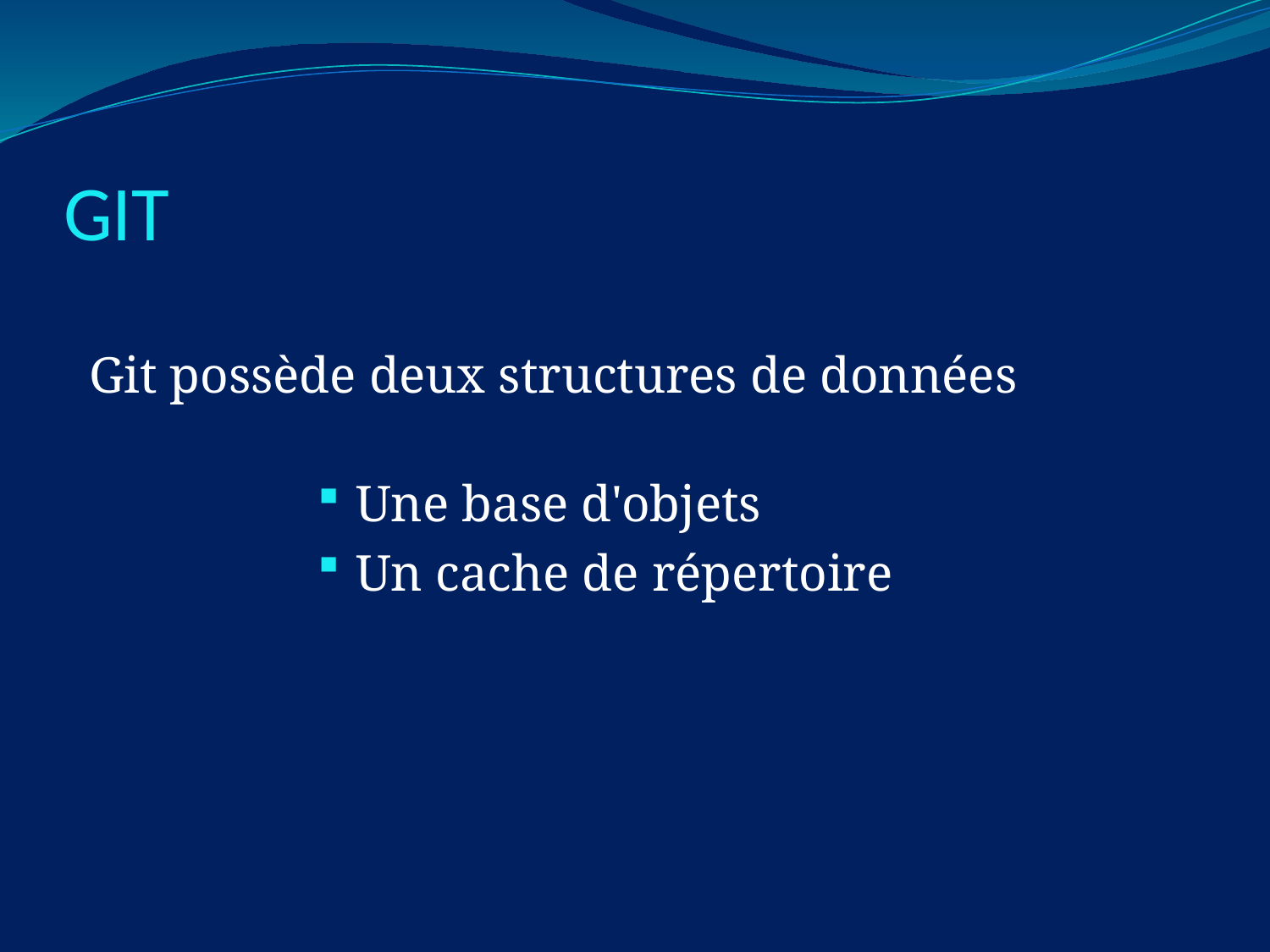

# GIT

 Git possède deux structures de données
 Une base d'objets
 Un cache de répertoire